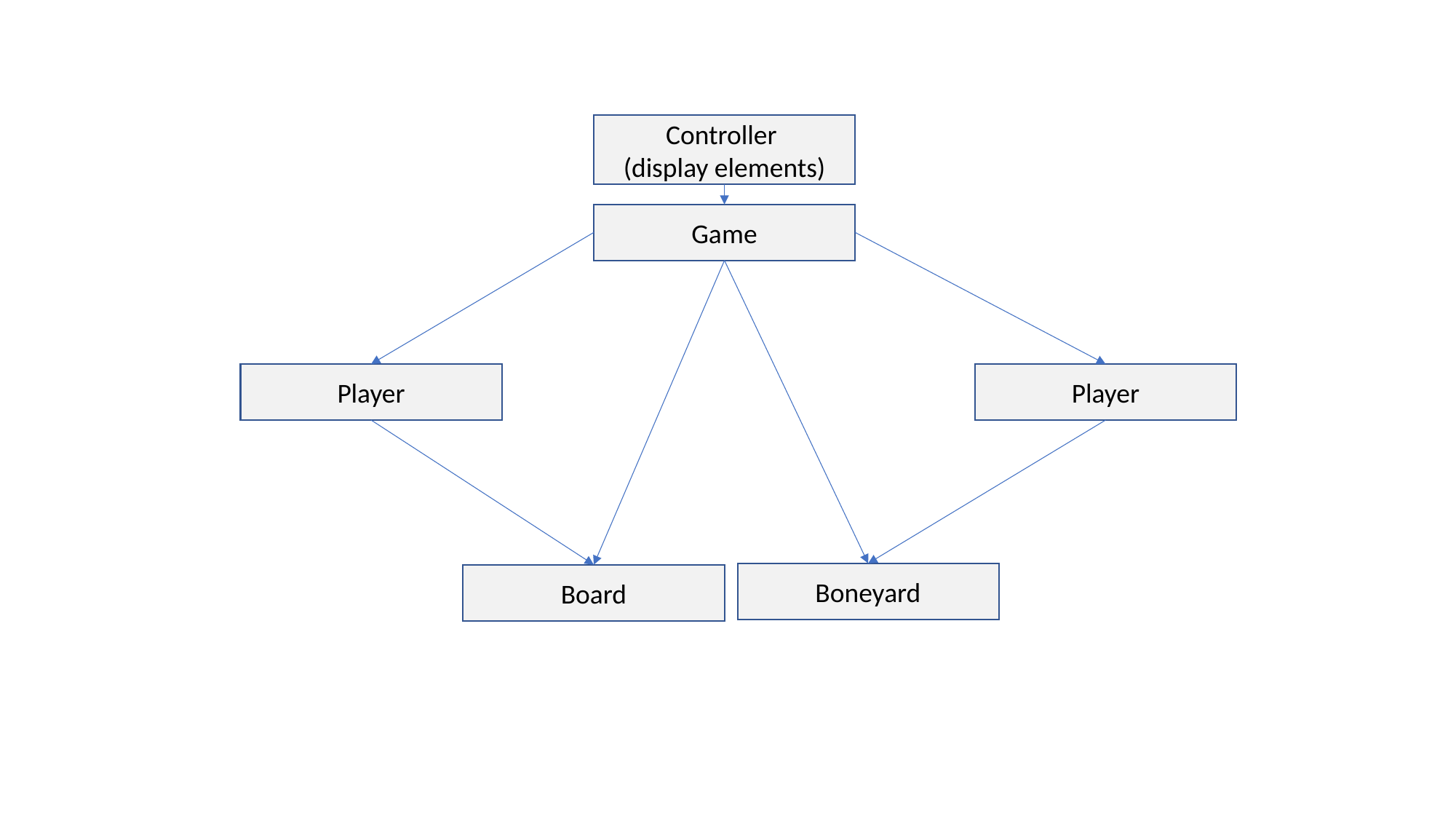

Controller
(display elements)
Game
Player
Player
Boneyard
Board